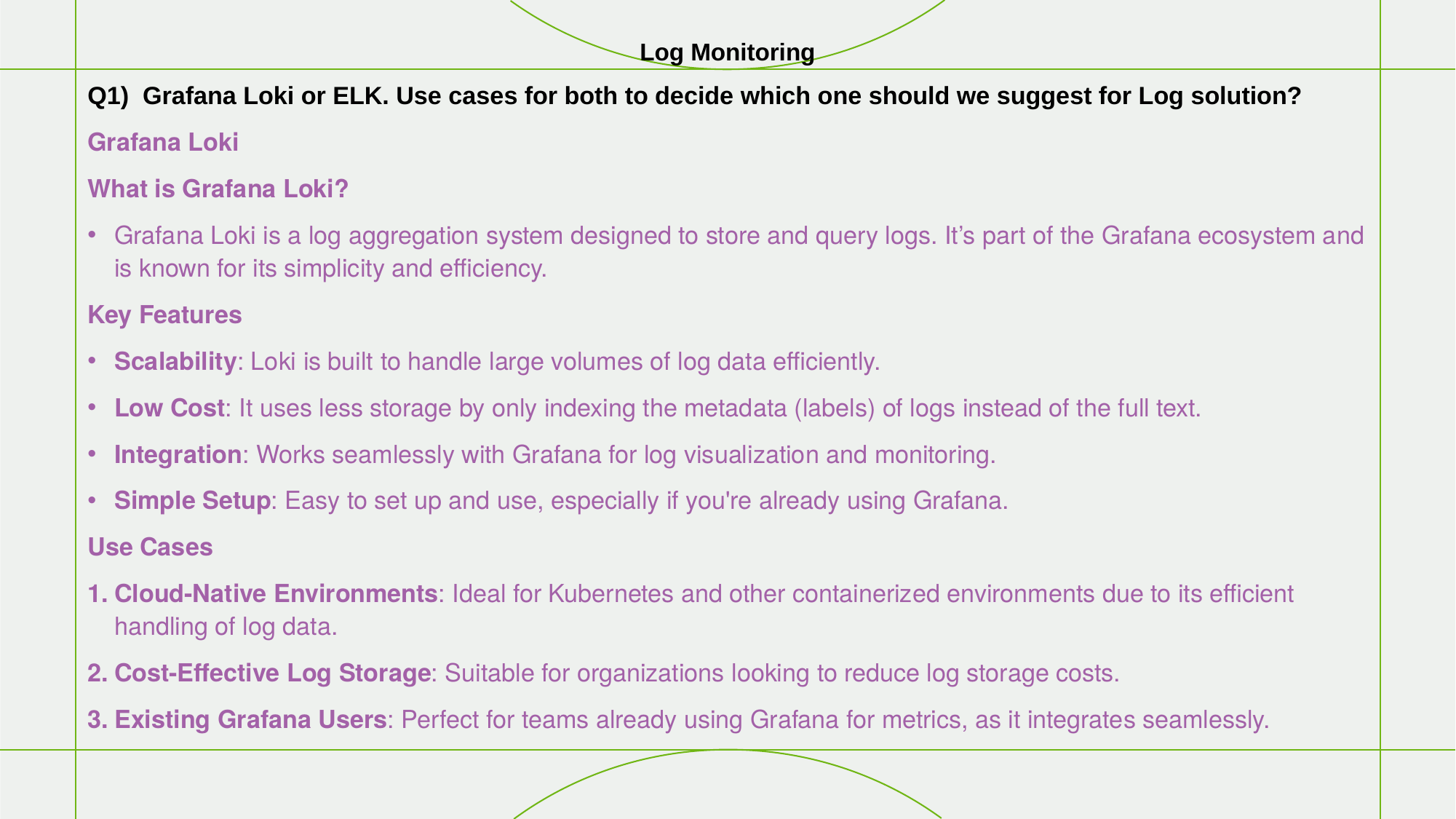

Log Monitoring
Q1)  Grafana Loki or ELK. Use cases for both to decide which one should we suggest for Log solution?
Grafana Loki
What is Grafana Loki?
Grafana Loki is a log aggregation system designed to store and query logs. It’s part of the Grafana ecosystem and is known for its simplicity and efficiency.
Key Features
Scalability: Loki is built to handle large volumes of log data efficiently.
Low Cost: It uses less storage by only indexing the metadata (labels) of logs instead of the full text.
Integration: Works seamlessly with Grafana for log visualization and monitoring.
Simple Setup: Easy to set up and use, especially if you're already using Grafana.
Use Cases
Cloud-Native Environments: Ideal for Kubernetes and other containerized environments due to its efficient handling of log data.
Cost-Effective Log Storage: Suitable for organizations looking to reduce log storage costs.
Existing Grafana Users: Perfect for teams already using Grafana for metrics, as it integrates seamlessly.